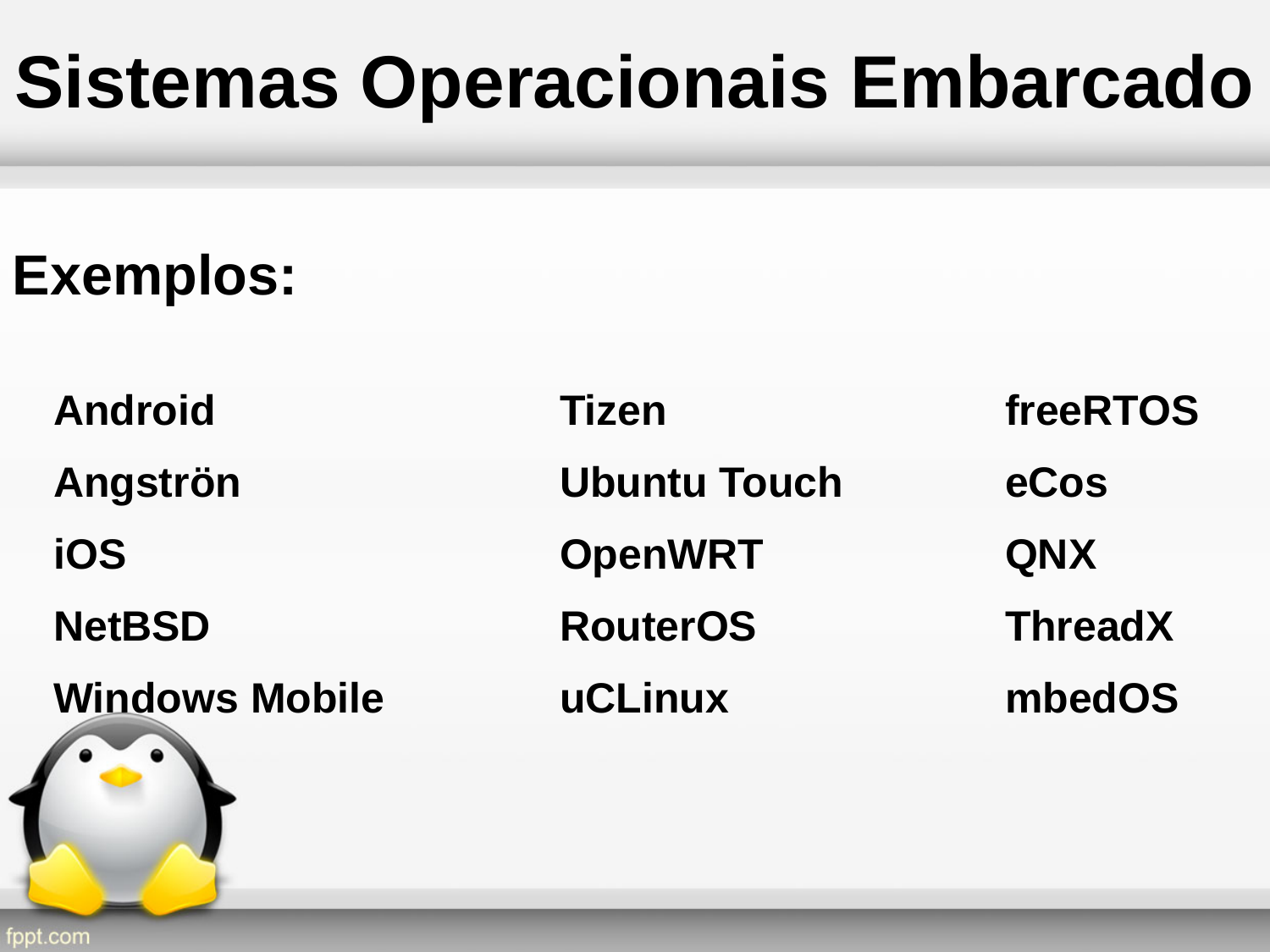

Sistemas Operacionais Embarcado
Exemplos:
Android
Angströn
iOS
NetBSD
Windows Mobile
Tizen
Ubuntu Touch
OpenWRT
RouterOS
uCLinux
freeRTOS
eCos
QNX
ThreadX
mbedOS